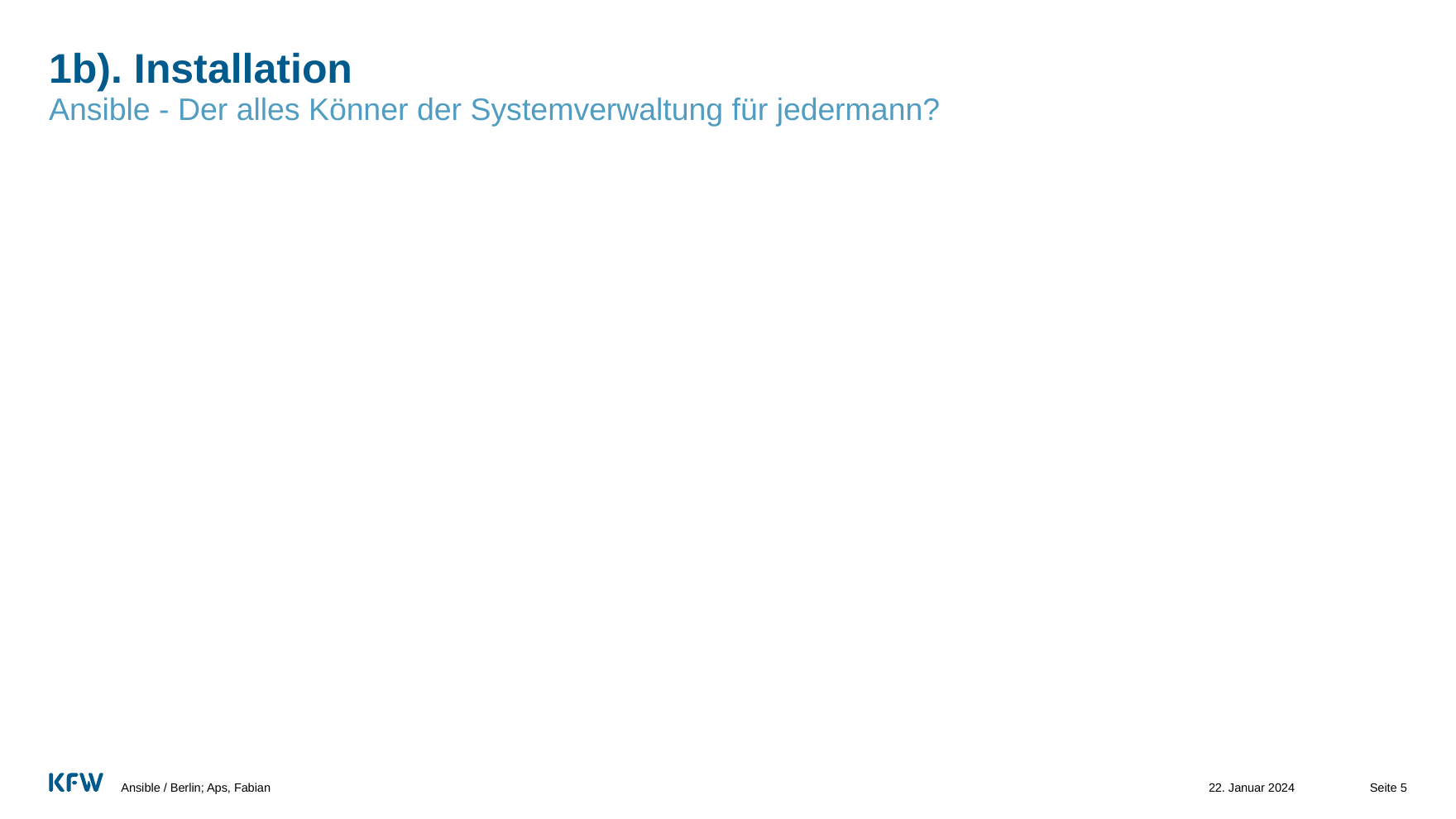

# 1b). Installation
Ansible - Der alles Könner der Systemverwaltung für jedermann?

Ansible / Berlin; Aps, Fabian
22. Januar 2024
Seite 5